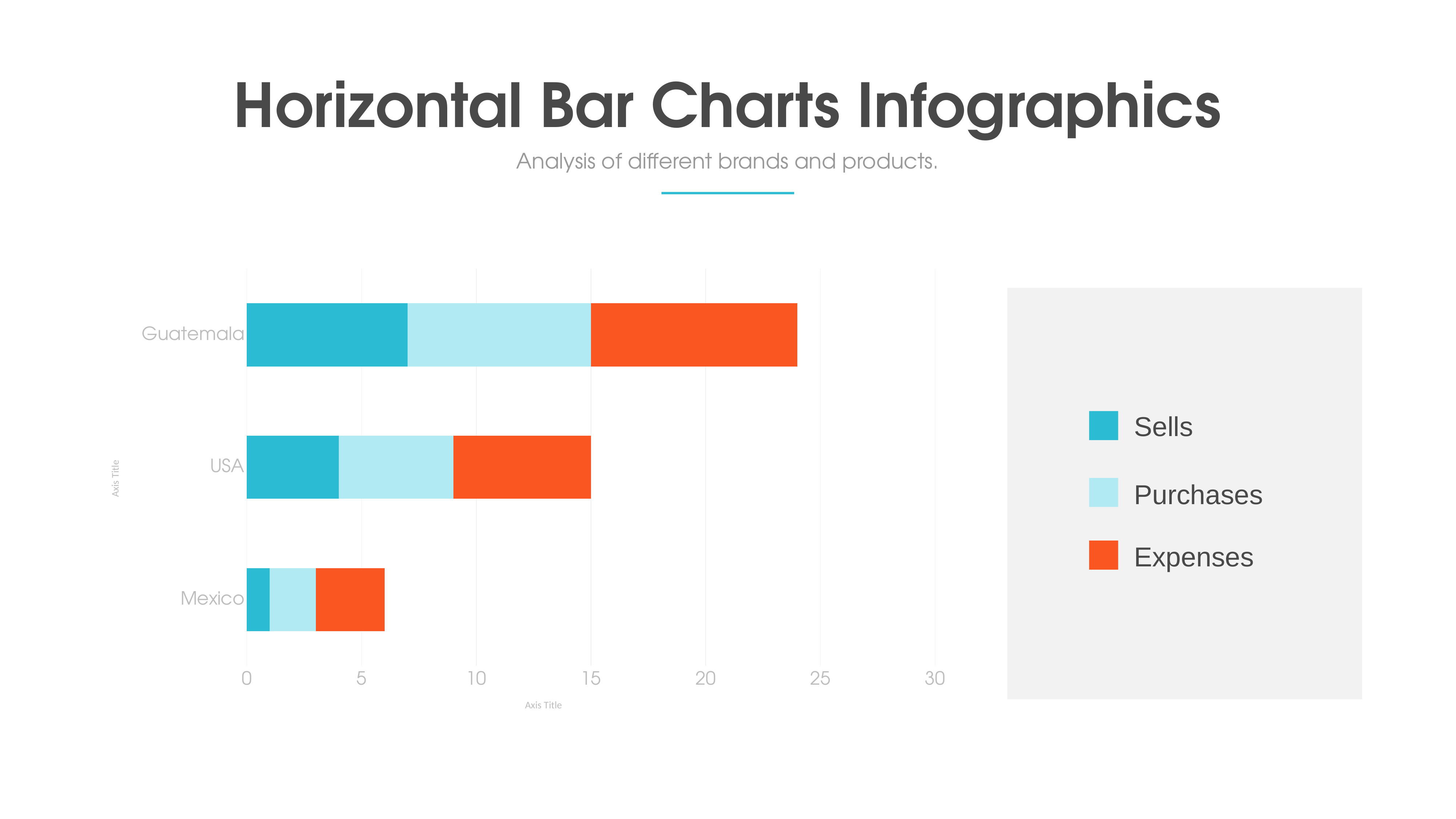

Horizontal Bar Charts Infographics
Analysis of different brands and products.

### Chart

| Category | Series 1 | Series 2 | Series 3 |
|---|---|---|---|
| Mexico | 1.0 | 2.0 | 3.0 |
| USA | 4.0 | 5.0 | 6.0 |
| Guatemala | 7.0 | 8.0 | 9.0 |
Sells

Purchases

Expenses